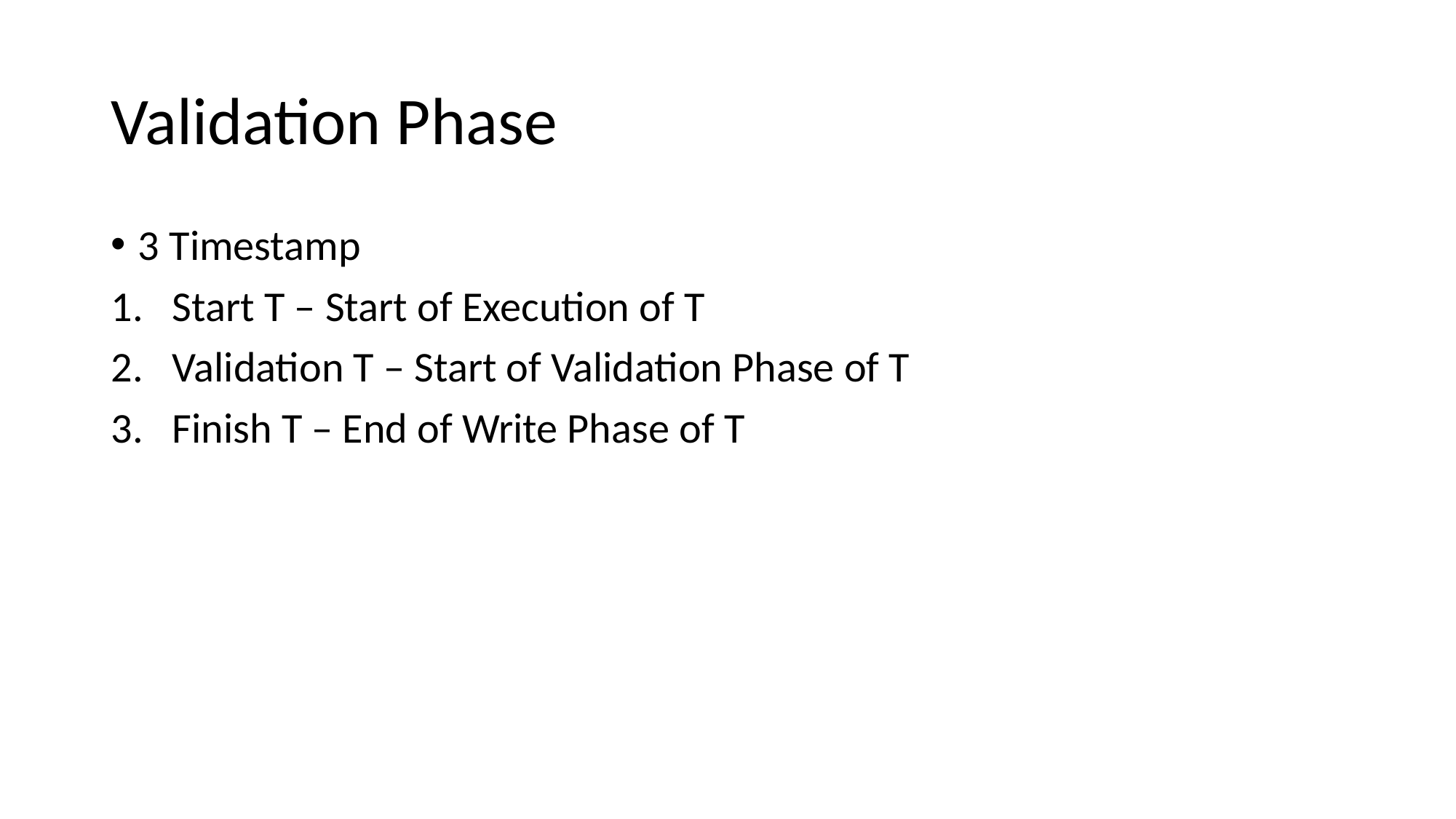

# Validation Phase
3 Timestamp
Start T – Start of Execution of T
Validation T – Start of Validation Phase of T
Finish T – End of Write Phase of T